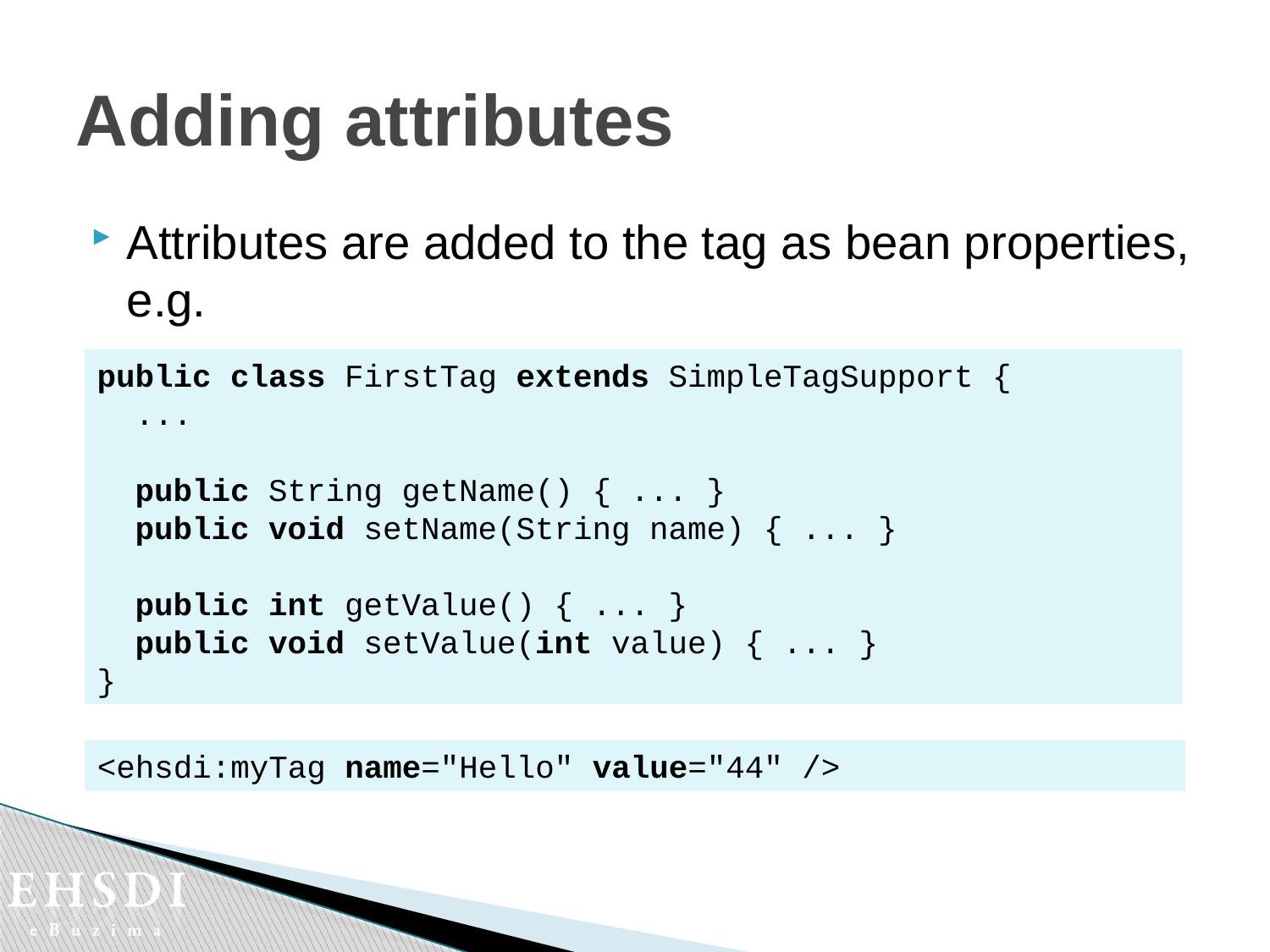

# Adding attributes
Attributes are added to the tag as bean properties, e.g.

public class FirstTag extends SimpleTagSupport {
  ...

  public String getName() { ... }
  public void setName(String name) { ... }

  public int getValue() { ... }
  public void setValue(int value) { ... }
}
<ehsdi:myTag name="Hello" value="44" />